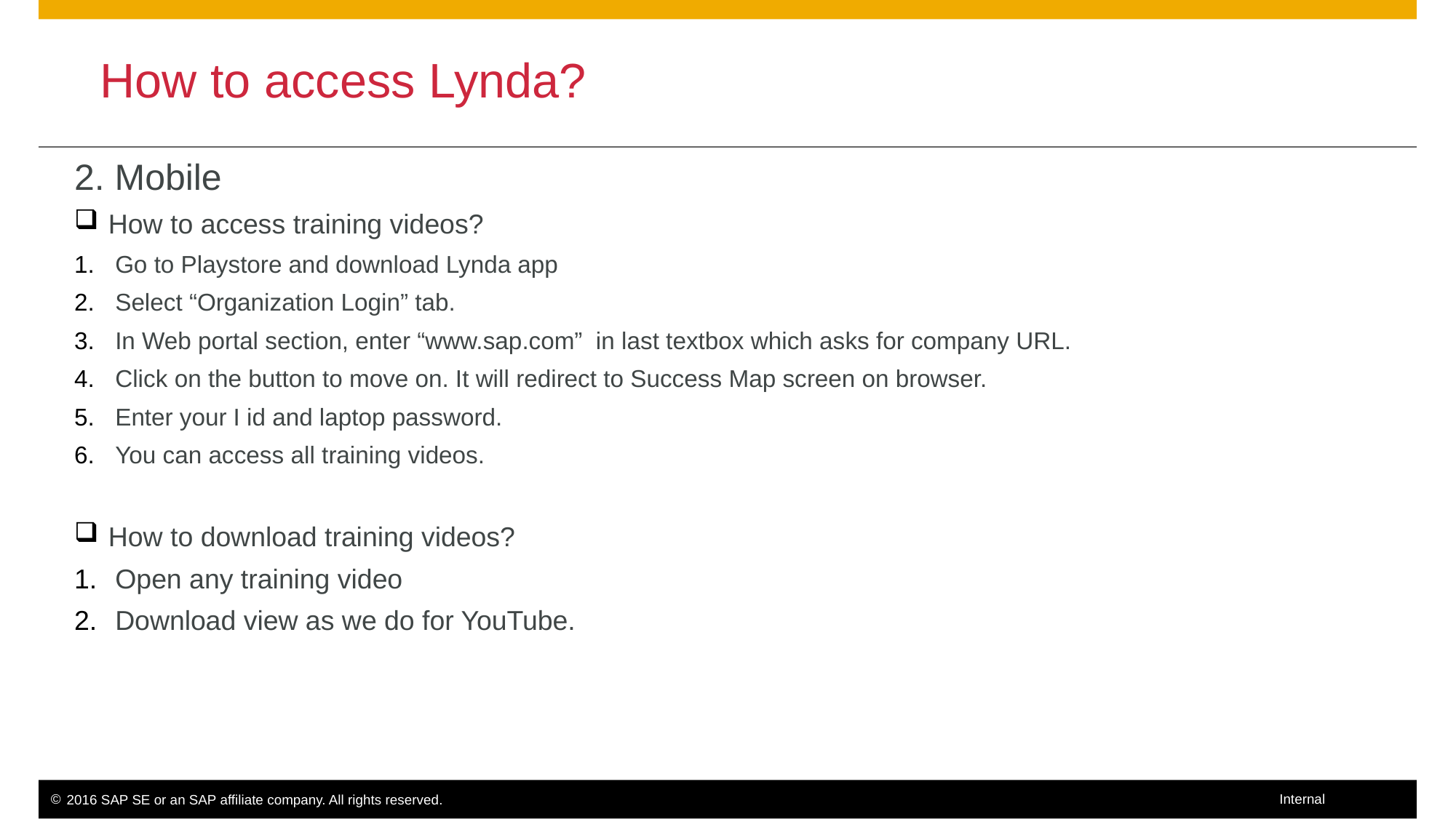

How to access Lynda?
2. Mobile
How to access training videos?
Go to Playstore and download Lynda app
Select “Organization Login” tab.
In Web portal section, enter “www.sap.com”  in last textbox which asks for company URL.
Click on the button to move on. It will redirect to Success Map screen on browser.
Enter your I id and laptop password.
You can access all training videos.

How to download training videos?
Open any training video
Download view as we do for YouTube.